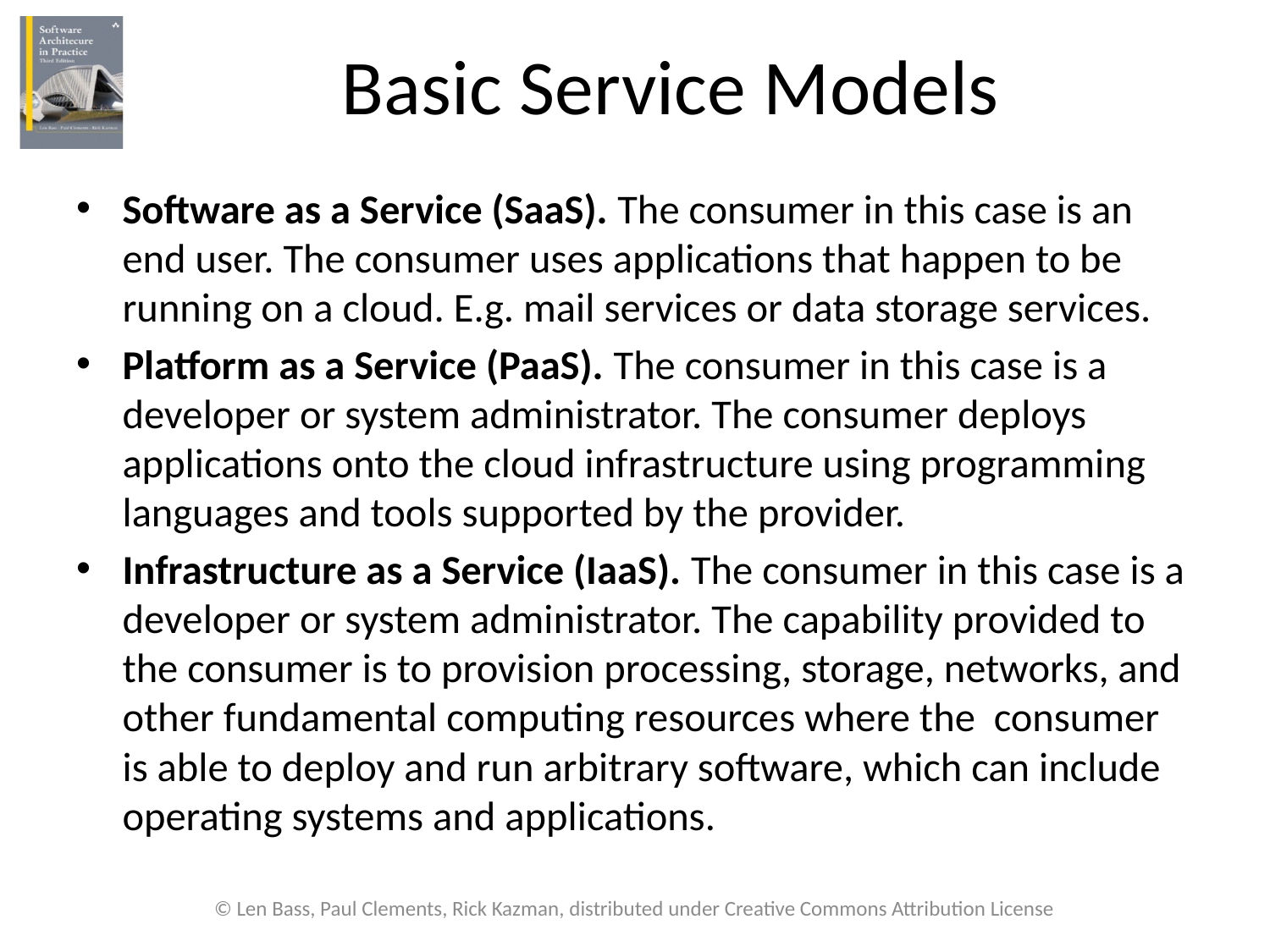

# Basic Service Models
Software as a Service (SaaS). The consumer in this case is an end user. The consumer uses applications that happen to be running on a cloud. E.g. mail services or data storage services.
Platform as a Service (PaaS). The consumer in this case is a developer or system administrator. The consumer deploys applications onto the cloud infrastructure using programming languages and tools supported by the provider.
Infrastructure as a Service (IaaS). The consumer in this case is a developer or system administrator. The capability provided to the consumer is to provision processing, storage, networks, and other fundamental computing resources where the  consumer is able to deploy and run arbitrary software, which can include operating systems and applications.
© Len Bass, Paul Clements, Rick Kazman, distributed under Creative Commons Attribution License